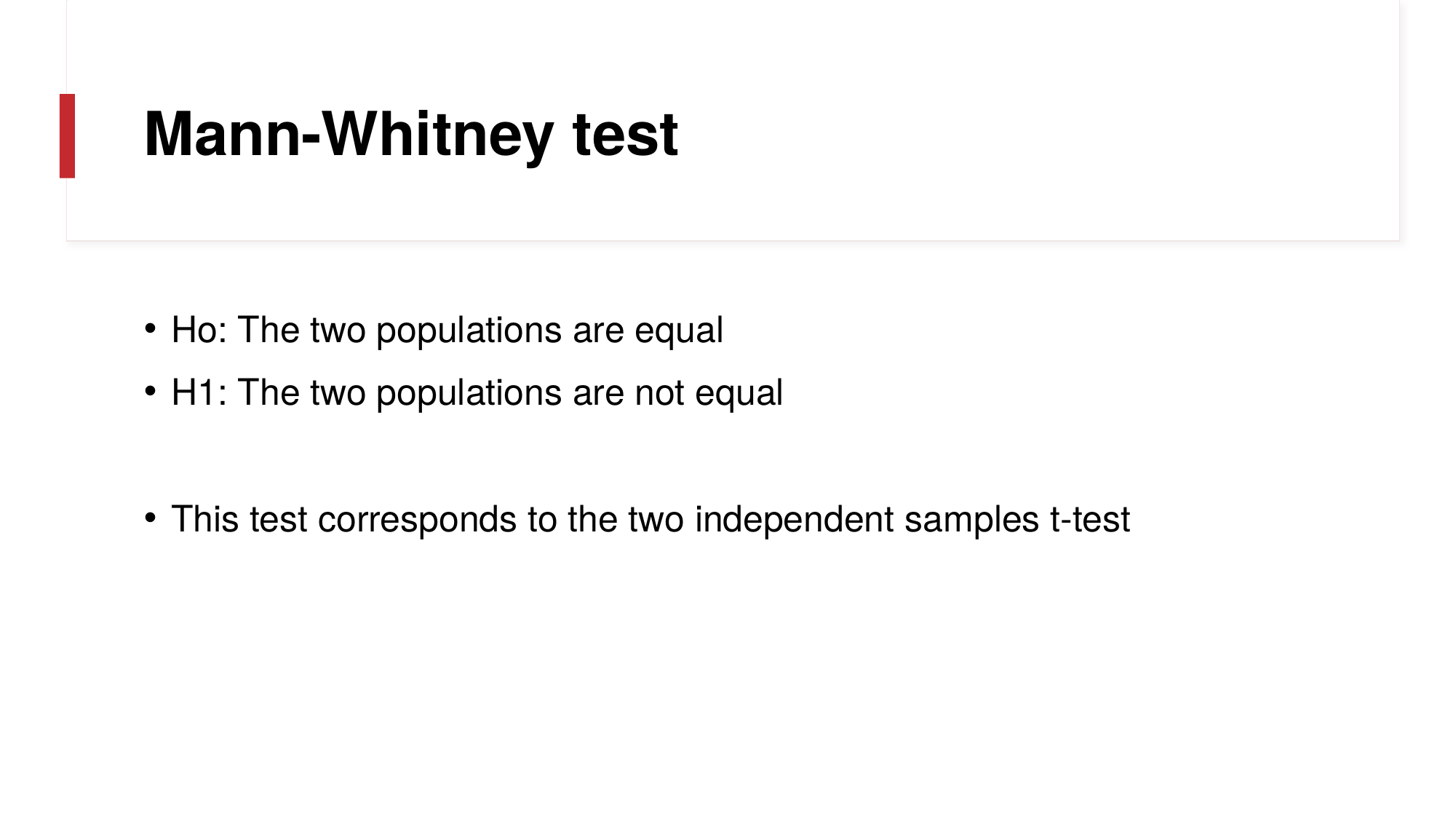

# Mann-Whitney test
Ho: The two populations are equal
H1: The two populations are not equal

This test corresponds to the two independent samples t-test